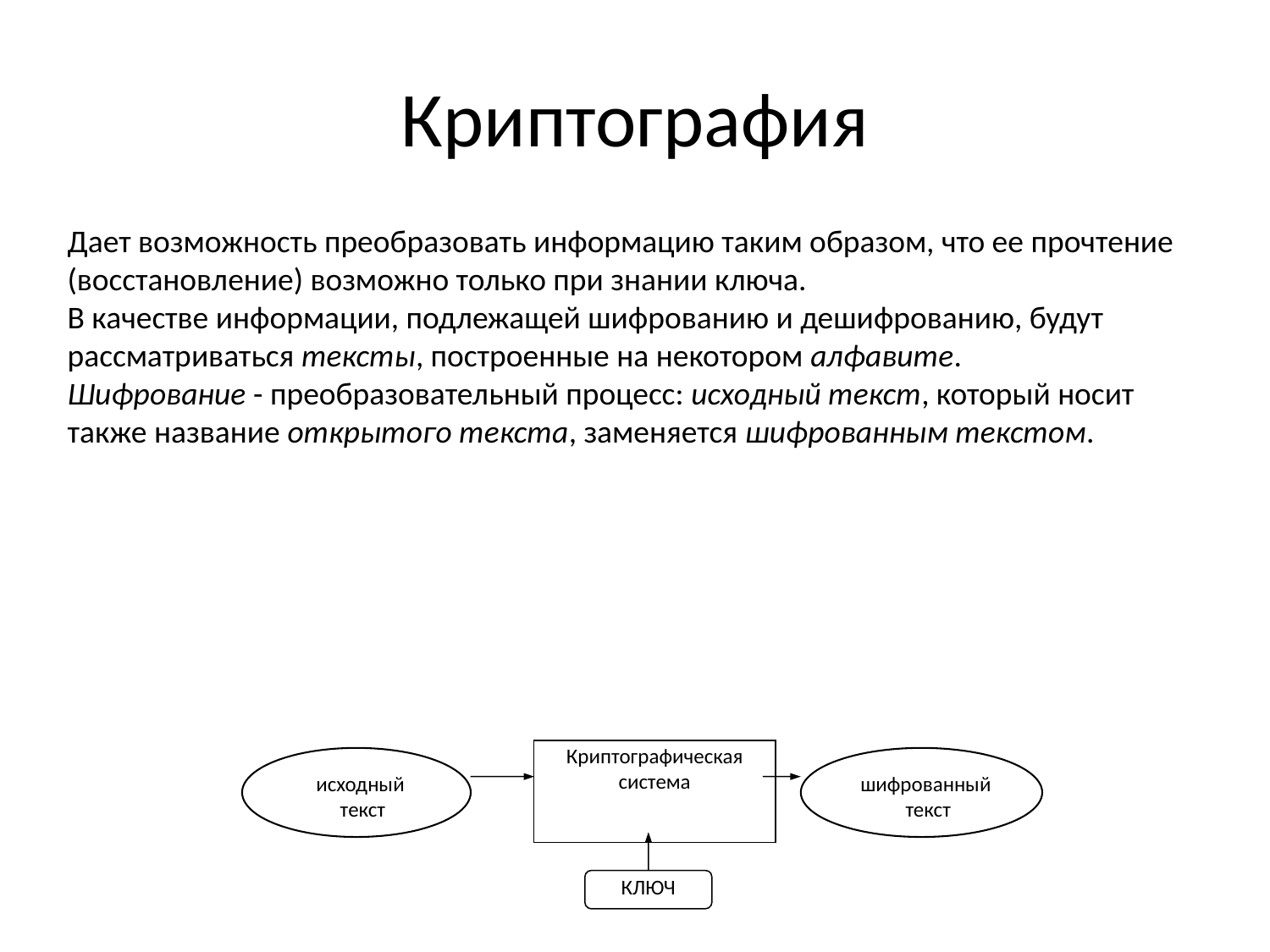

# Криптография
Дает возможность преобразовать информацию таким образом, что ее прочтение (восстановление) возможно только при знании ключа.
В качестве информации, подлежащей шифрованию и дешифрованию, будут рассматриваться тексты, построенные на некотором алфавите.
Шифрование - преобразовательный процесс: исходный текст, который носит также название открытого текста, заменяется шифрованным текстом.

Криптографическая
система

исходный
текст

шифрованный
текст

КЛЮЧ